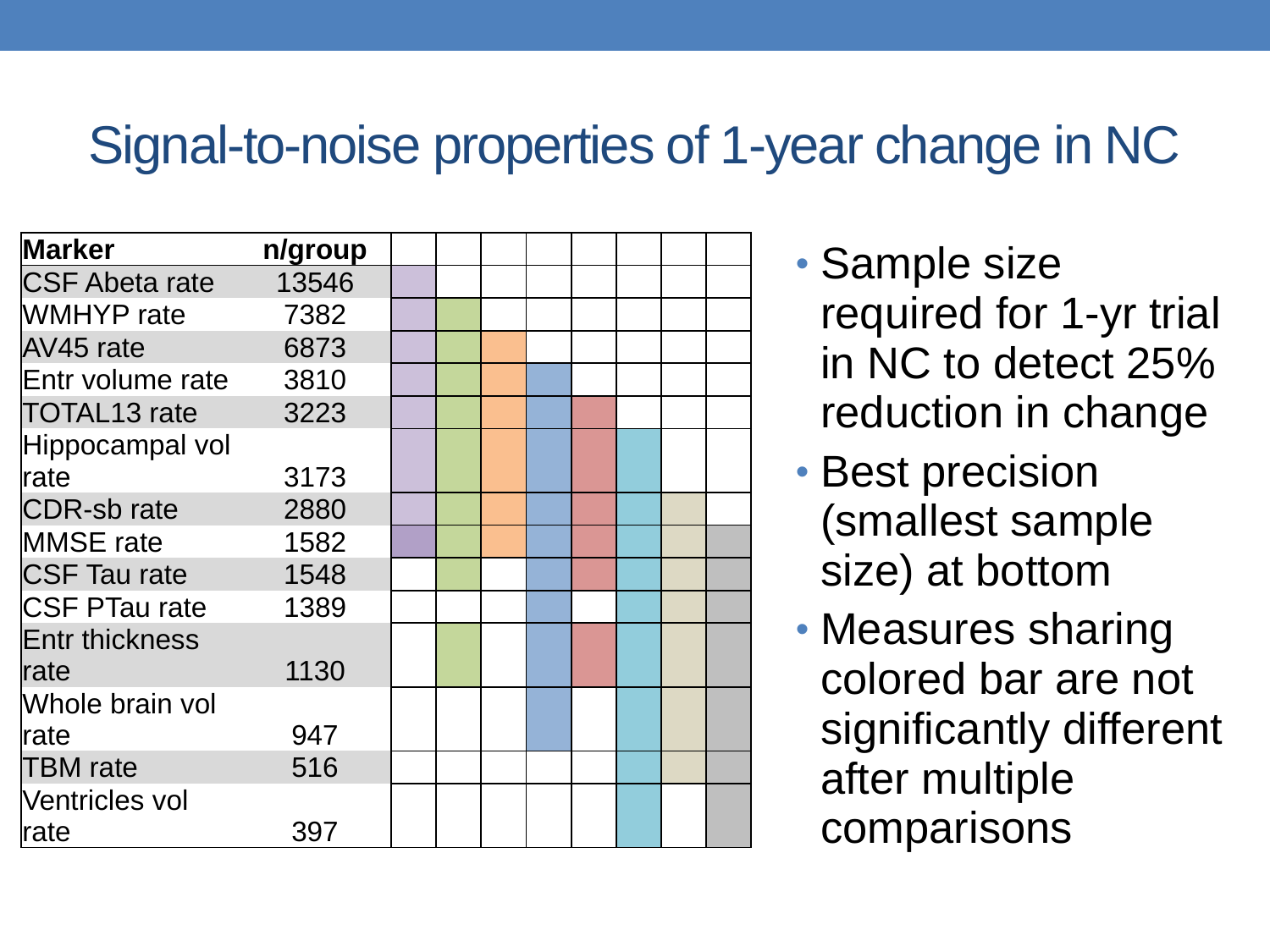

# Signal-to-noise properties of 1-year change in NC
Sample size required for 1-yr trial in NC to detect 25% reduction in change
Best precision (smallest sample size) at bottom
Measures sharing colored bar are not significantly different after multiple comparisons
| Marker | n/group |  |  |  |  |  |  |  |  |
| --- | --- | --- | --- | --- | --- | --- | --- | --- | --- |
| CSF Abeta rate | 13546 |  |  |  |  |  |  |  |  |
| WMHYP rate | 7382 |  |  |  |  |  |  |  |  |
| AV45 rate | 6873 |  |  |  |  |  |  |  |  |
| Entr volume rate | 3810 |  |  |  |  |  |  |  |  |
| TOTAL13 rate | 3223 |  |  |  |  |  |  |  |  |
| Hippocampal vol rate | 3173 |  |  |  |  |  |  |  |  |
| CDR-sb rate | 2880 |  |  |  |  |  |  |  |  |
| MMSE rate | 1582 |  |  |  |  |  |  |  |  |
| CSF Tau rate | 1548 |  |  |  |  |  |  |  |  |
| CSF PTau rate | 1389 |  |  |  |  |  |  |  |  |
| Entr thickness rate | 1130 |  |  |  |  |  |  |  |  |
| Whole brain vol rate | 947 |  |  |  |  |  |  |  |  |
| TBM rate | 516 |  |  |  |  |  |  |  |  |
| Ventricles vol rate | 397 |  |  |  |  |  |  |  |  |